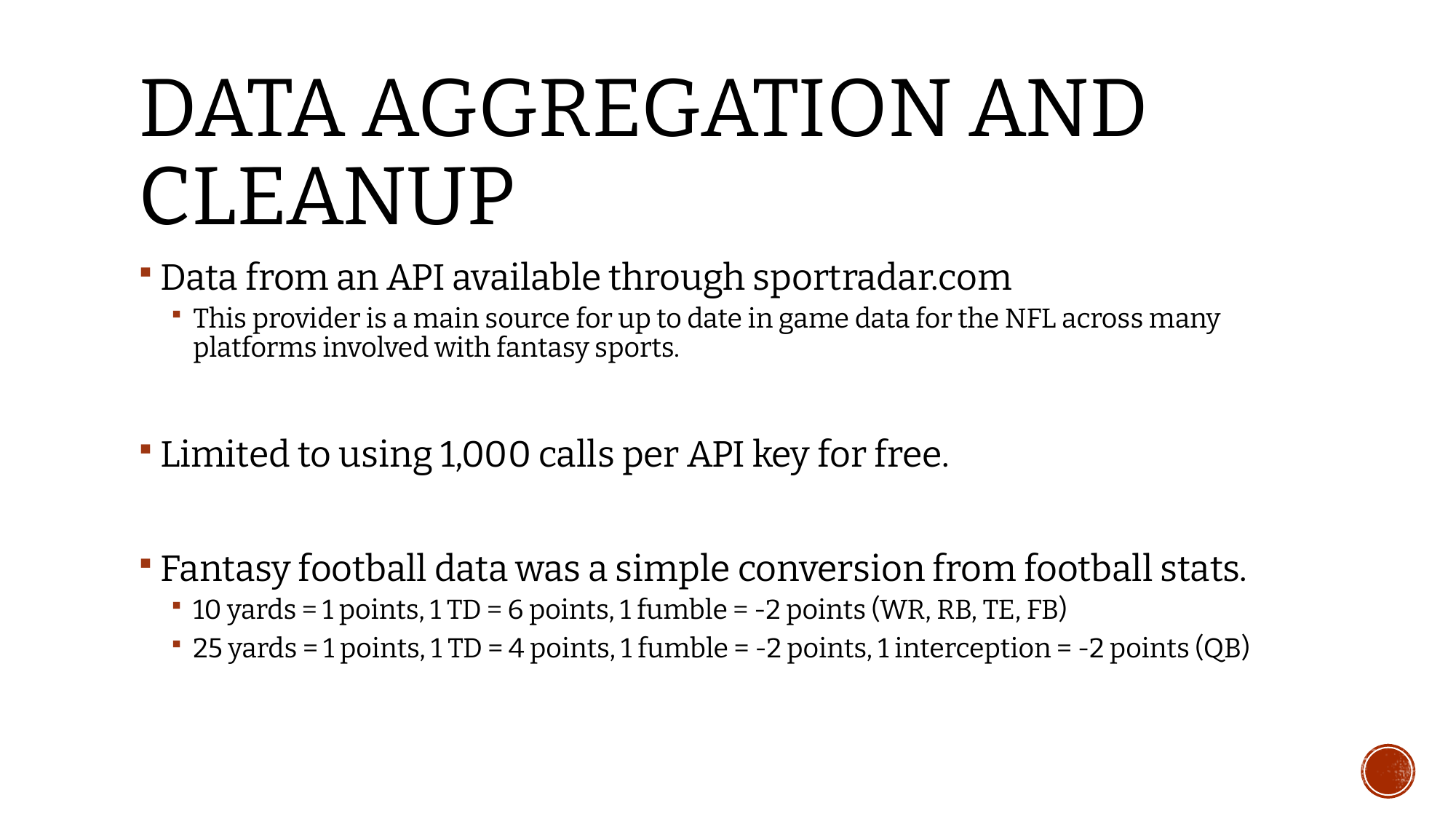

# Data Aggregation and Cleanup
Data from an API available through sportradar.com
This provider is a main source for up to date in game data for the NFL across many platforms involved with fantasy sports.

Limited to using 1,000 calls per API key for free.

Fantasy football data was a simple conversion from football stats.
10 yards = 1 points, 1 TD = 6 points, 1 fumble = -2 points (WR, RB, TE, FB)
25 yards = 1 points, 1 TD = 4 points, 1 fumble = -2 points, 1 interception = -2 points (QB)